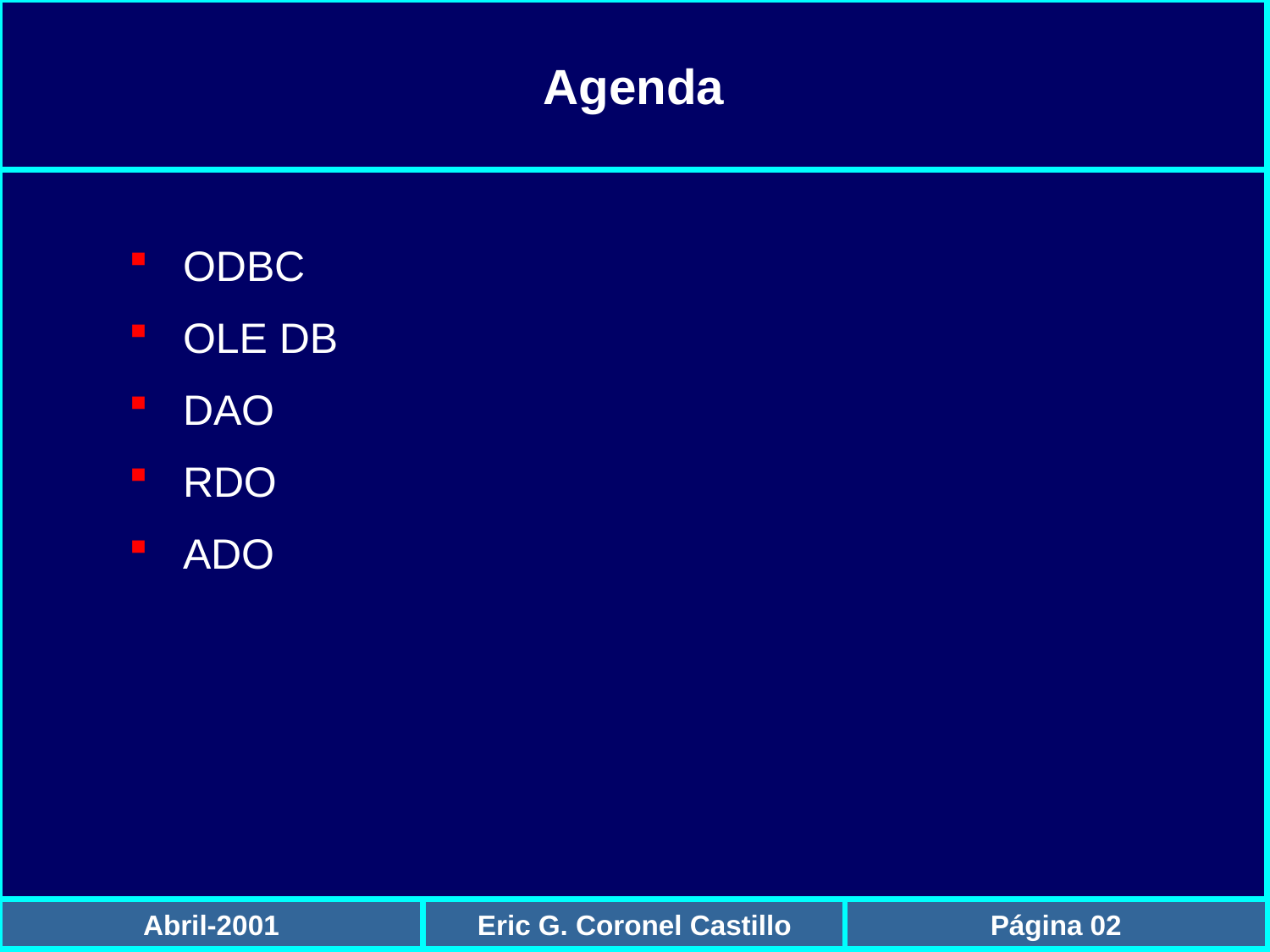

Agenda

Abril-2001
Eric G. Coronel Castillo
Página 02
ODBC
OLE DB
DAO
RDO
ADO